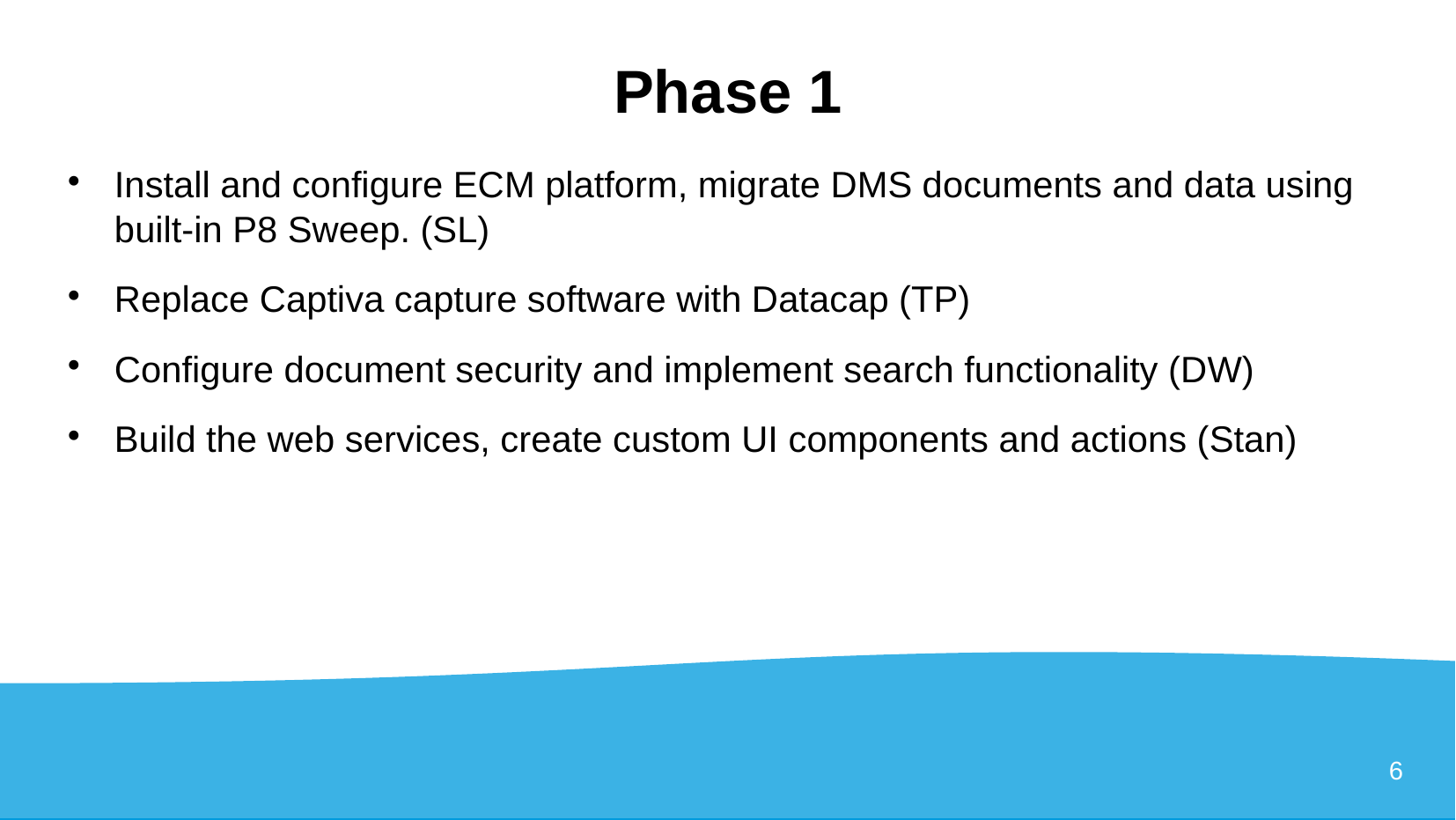

Phase 1
# Install and configure ECM platform, migrate DMS documents and data using built-in P8 Sweep. (SL)
Replace Captiva capture software with Datacap (TP)
Configure document security and implement search functionality (DW)
Build the web services, create custom UI components and actions (Stan)

6